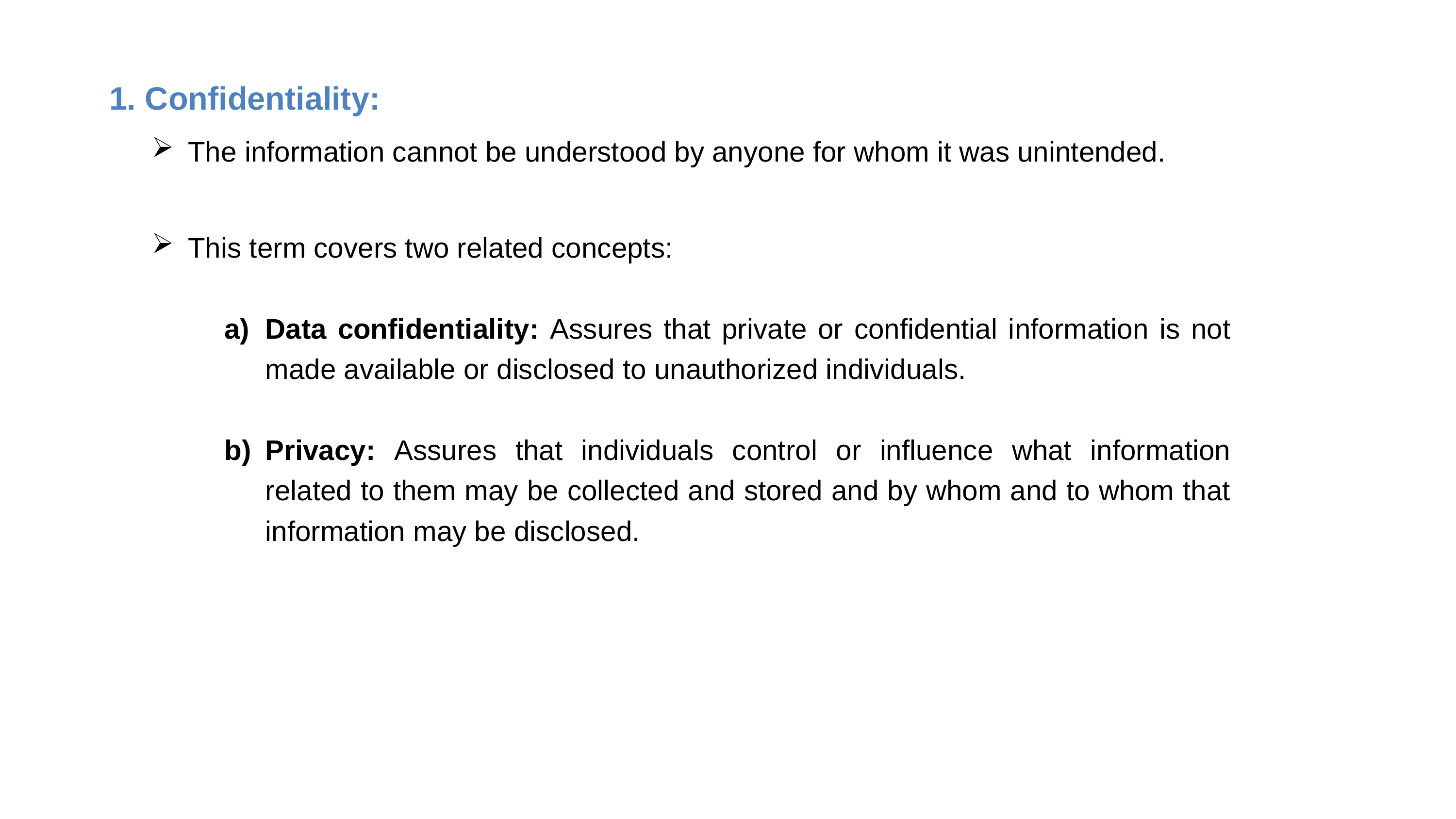

1. Confidentiality:
The information cannot be understood by anyone for whom it was unintended.
This term covers two related concepts:

Data confidentiality: Assures that private or confidential information is not made available or disclosed to unauthorized individuals.

Privacy: Assures that individuals control or influence what information related to them may be collected and stored and by whom and to whom that information may be disclosed.